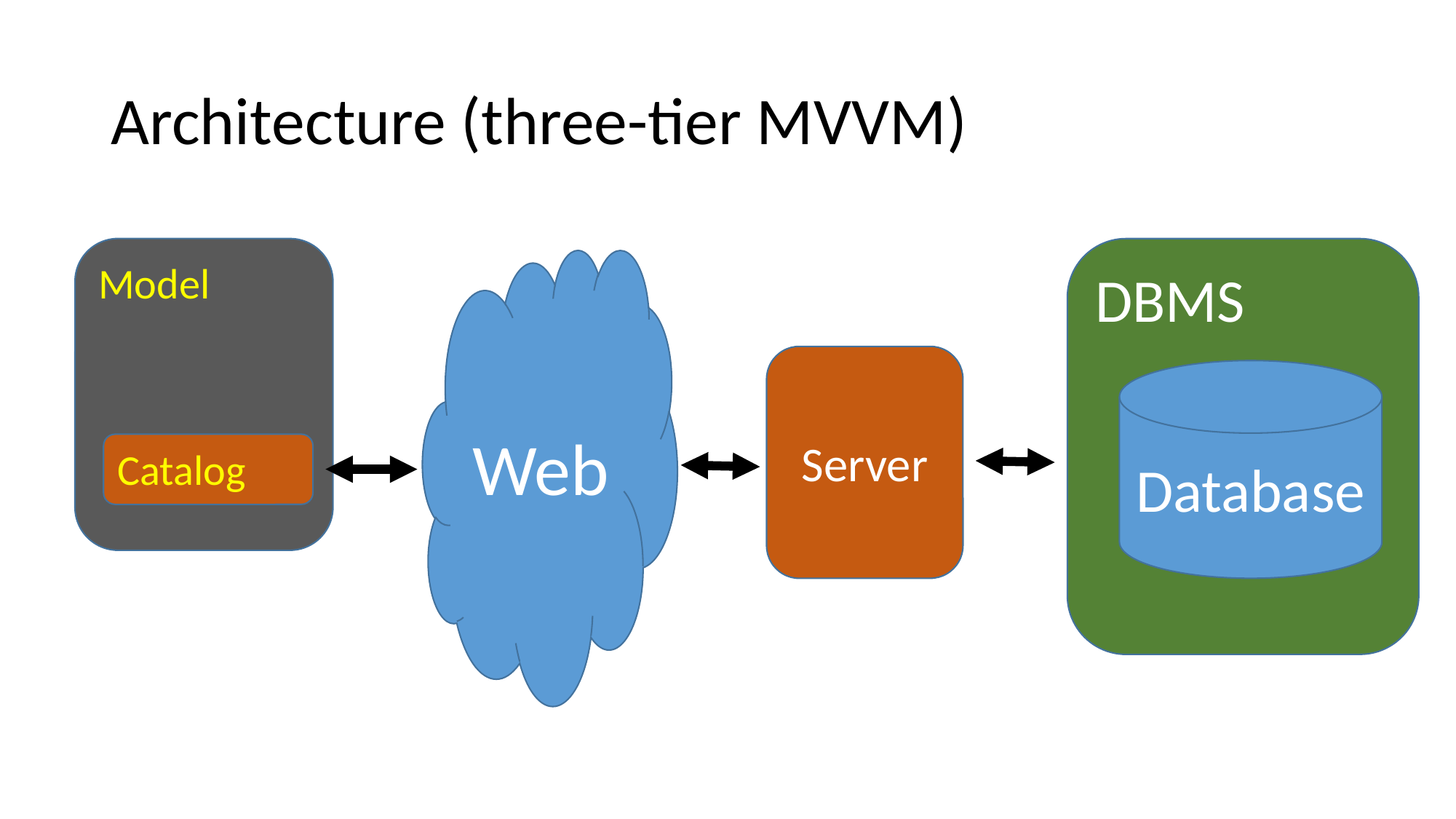

# Architecture (three-tier MVVM)
Model
DBMS
Web
Server
Database
Catalog